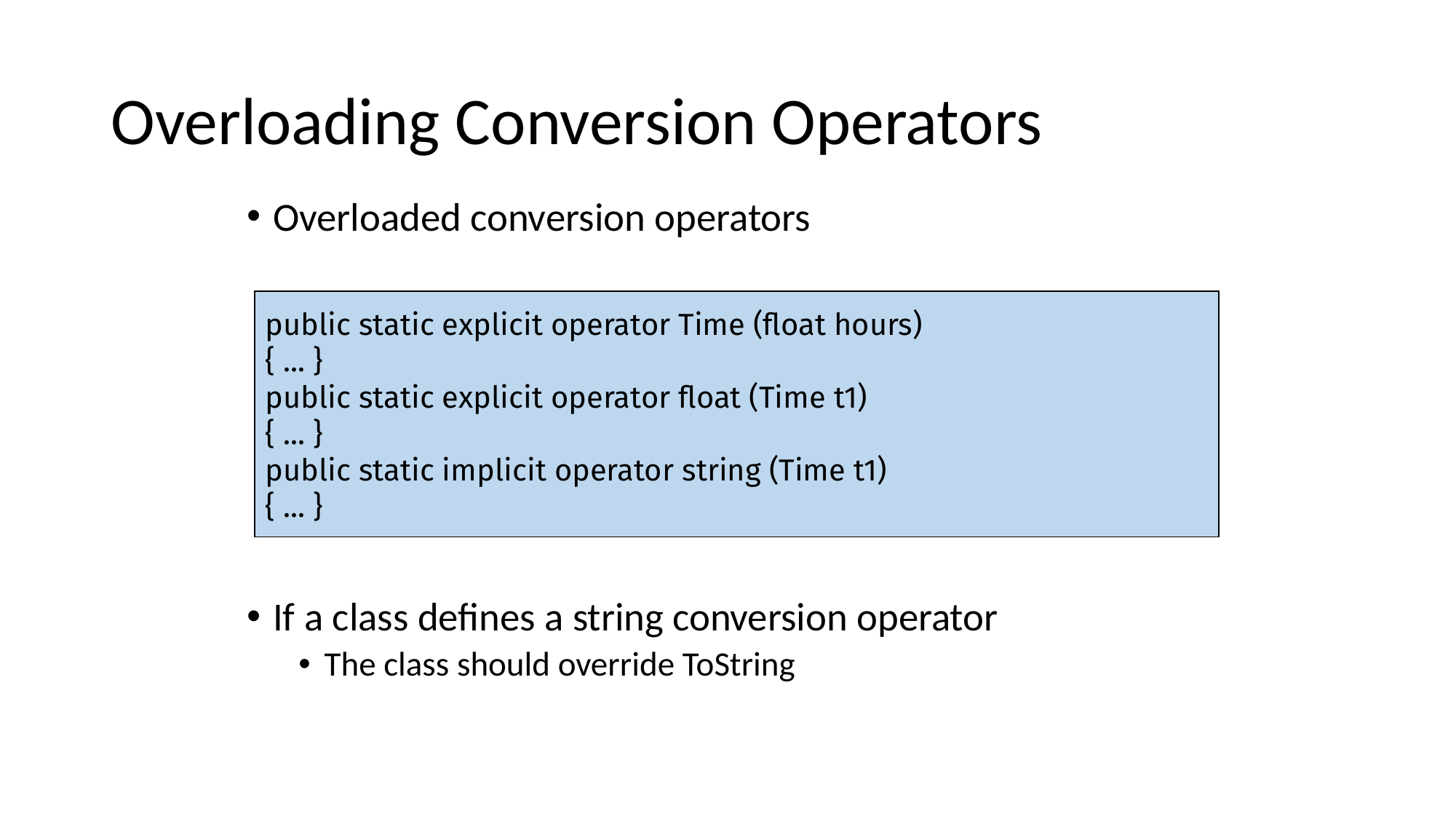

# Overloading Conversion Operators
Overloaded conversion operators

If a class defines a string conversion operator
The class should override ToString
public static explicit operator Time (float hours)
{ ... }
public static explicit operator float (Time t1)
{ ... }
public static implicit operator string (Time t1)
{ ... }